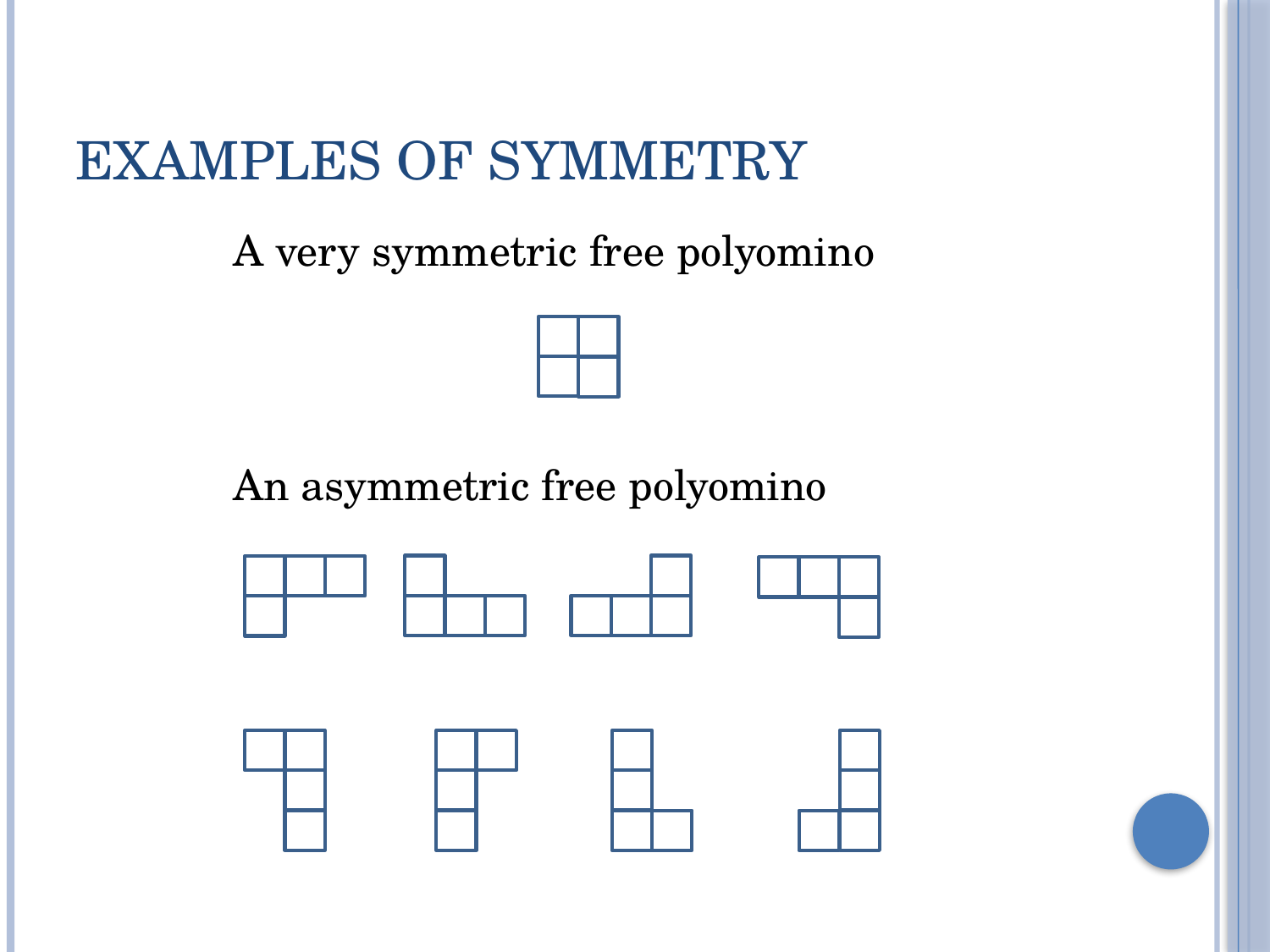

# Examples of symmetry
	A very symmetric free polyomino

	An asymmetric free polyomino